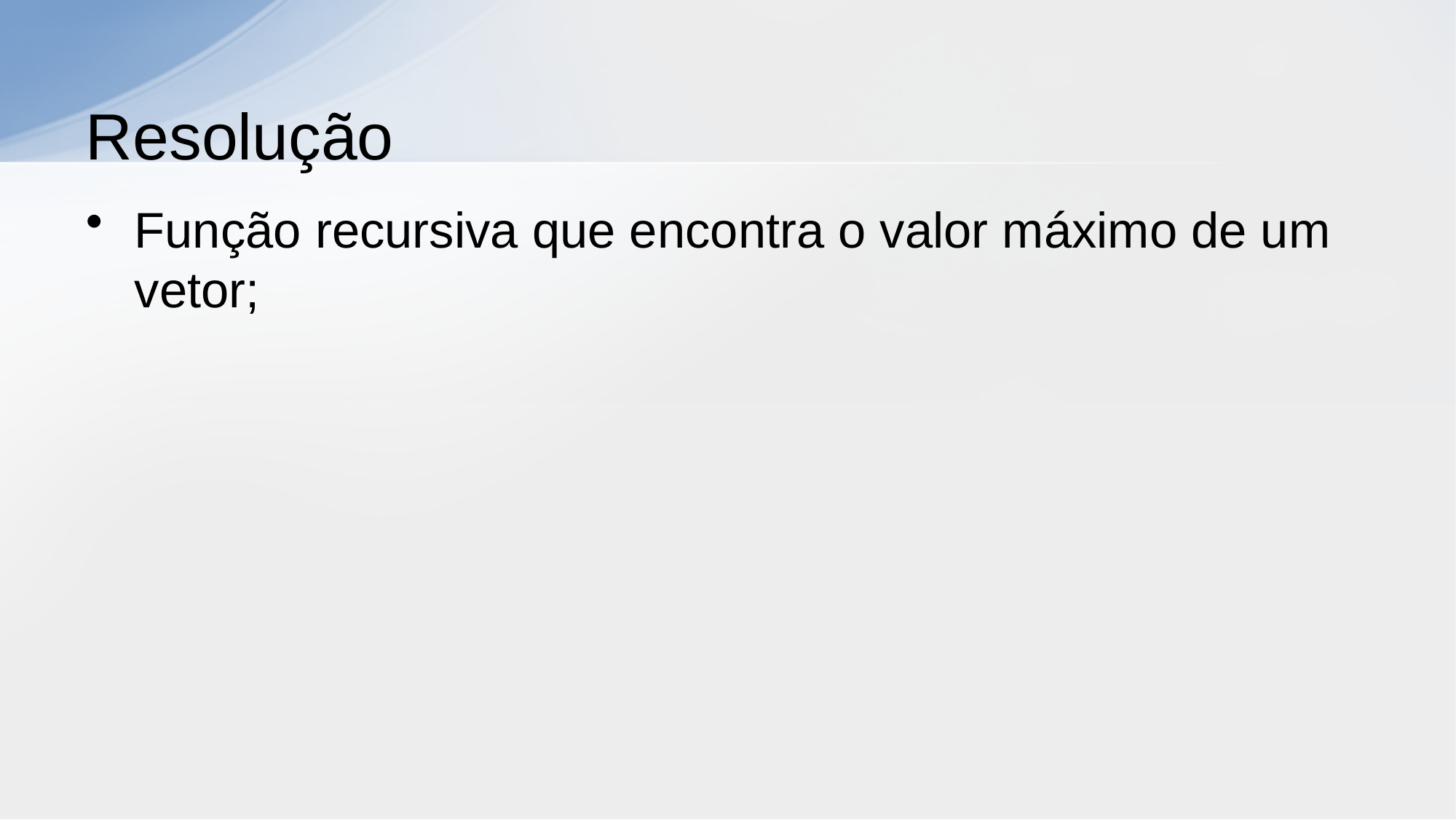

# Resolução
Função recursiva que encontra o valor máximo de um vetor;